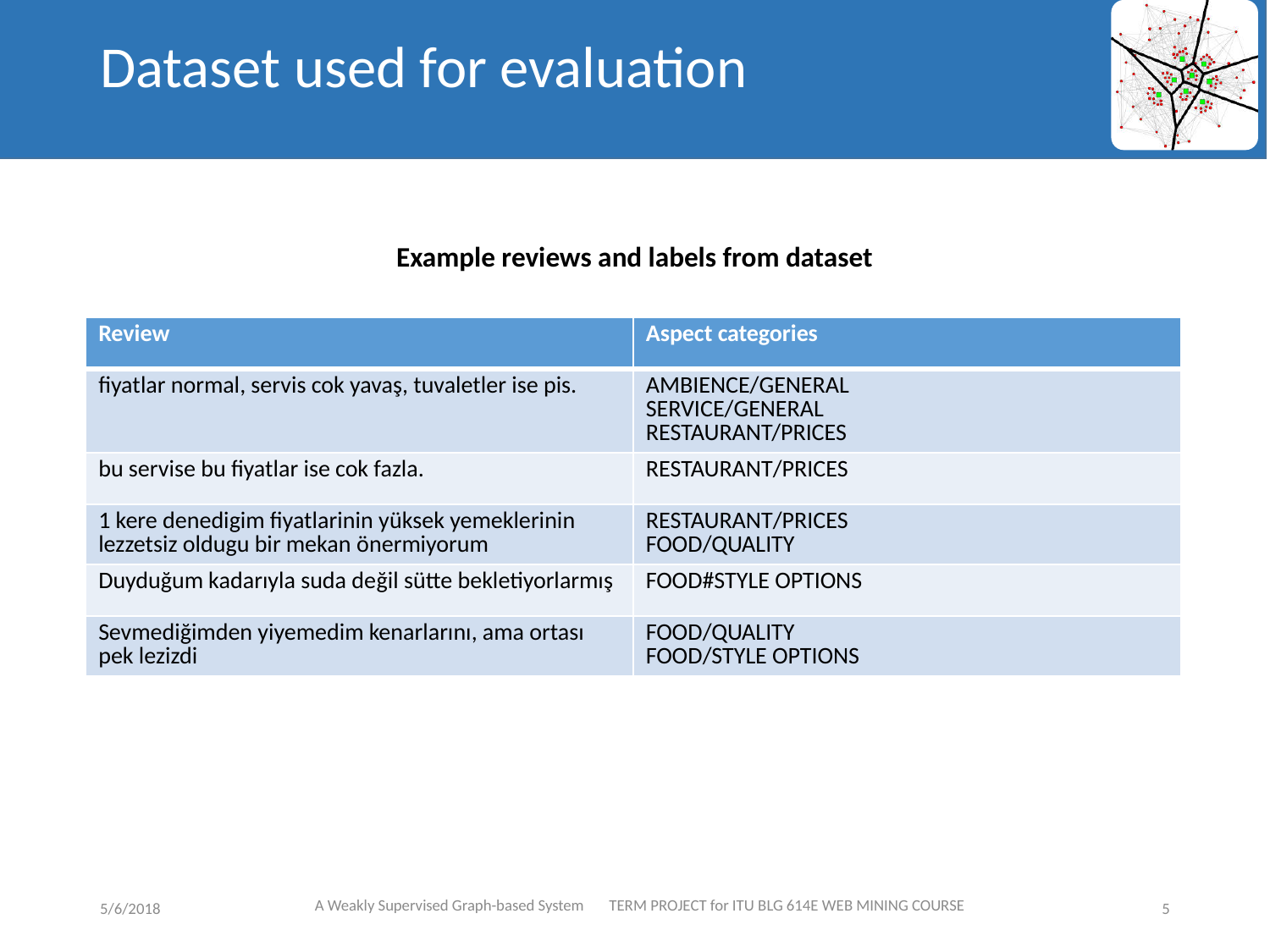

# Dataset used for evaluation
Example reviews and labels from dataset
| Review | Aspect categories |
| --- | --- |
| fiyatlar normal, servis cok yavaş, tuvaletler ise pis. | AMBIENCE/GENERAL SERVICE/GENERAL RESTAURANT/PRICES |
| bu servise bu fiyatlar ise cok fazla. | RESTAURANT/PRICES |
| 1 kere denedigim fiyatlarinin yüksek yemeklerinin lezzetsiz oldugu bir mekan önermiyorum | RESTAURANT/PRICES FOOD/QUALITY |
| Duyduğum kadarıyla suda değil sütte bekletiyorlarmış | FOOD#STYLE OPTIONS |
| Sevmediğimden yiyemedim kenarlarını, ama ortası pek lezizdi | FOOD/QUALITY FOOD/STYLE OPTIONS |
A Weakly Supervised Graph-based System       TERM PROJECT for ITU BLG 614E WEB MINING COURSE
5/6/2018
5